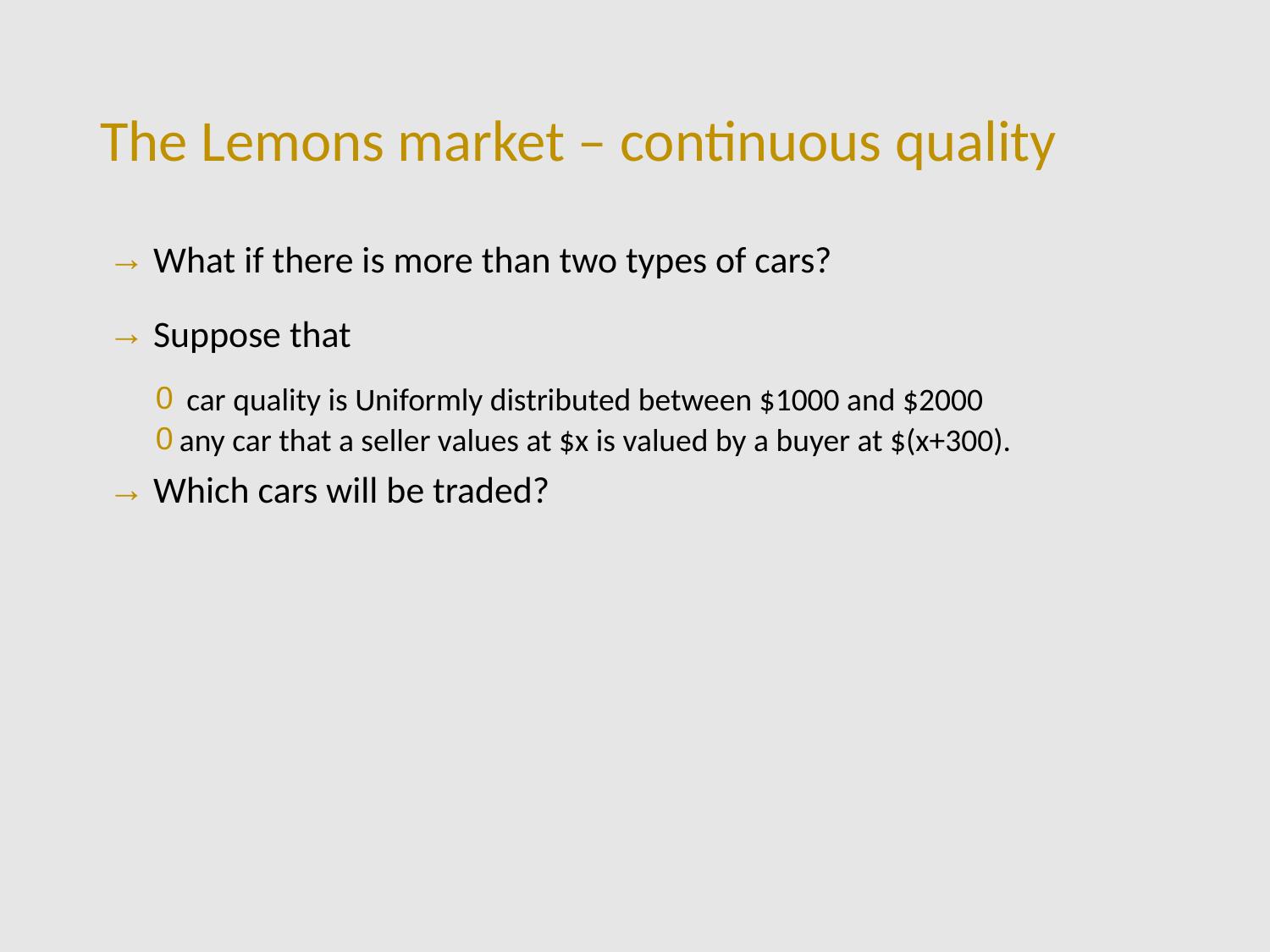

# The Lemons market – continuous quality
 What if there is more than two types of cars?
 Suppose that
 car quality is Uniformly distributed between $1000 and $2000
any car that a seller values at $x is valued by a buyer at $(x+300).
 Which cars will be traded?